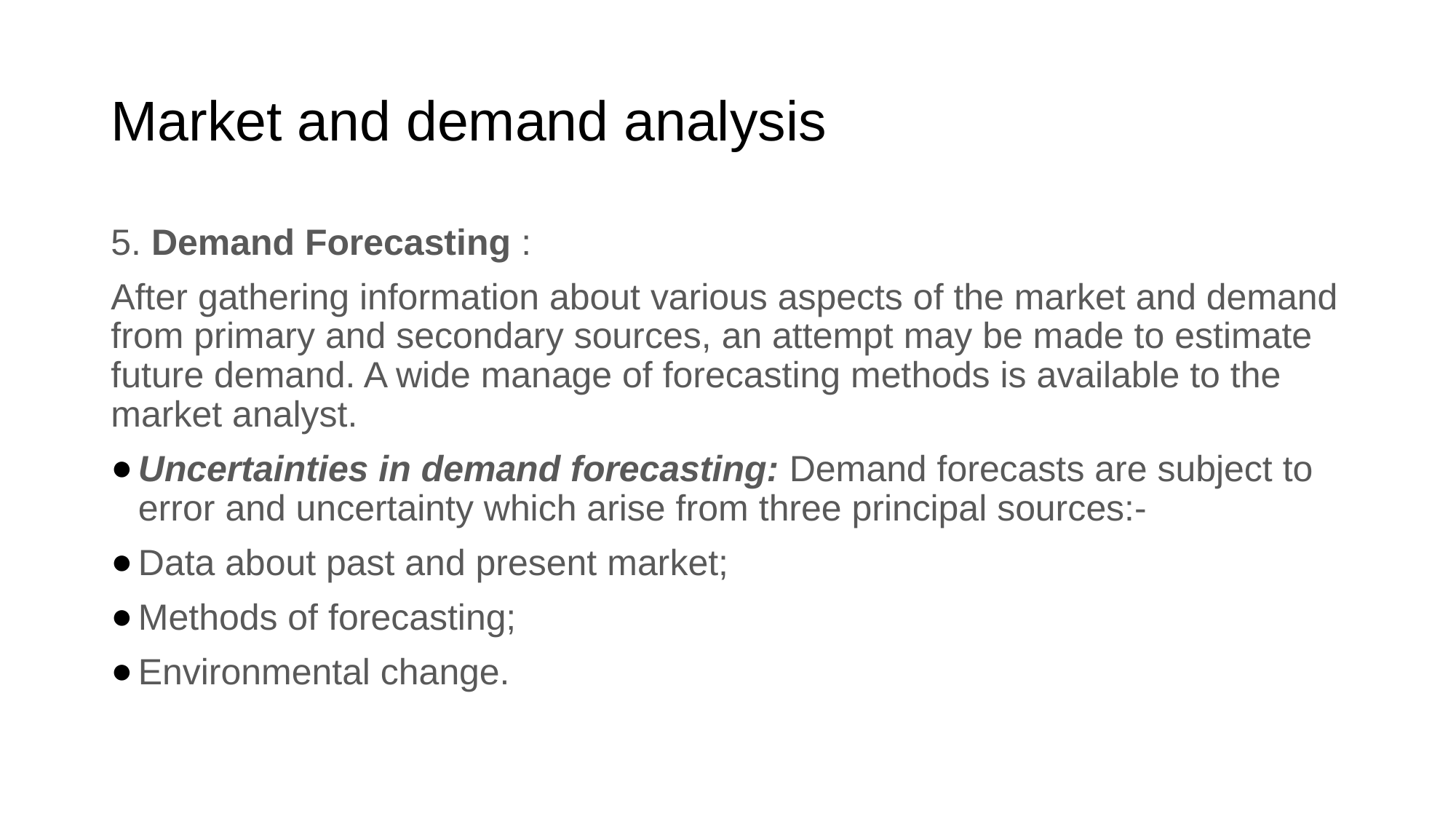

# Market and demand analysis
5. Demand Forecasting :
After gathering information about various aspects of the market and demand from primary and secondary sources, an attempt may be made to estimate future demand. A wide manage of forecasting methods is available to the market analyst.
Uncertainties in demand forecasting: Demand forecasts are subject to error and uncertainty which arise from three principal sources:-
Data about past and present market;
Methods of forecasting;
Environmental change.